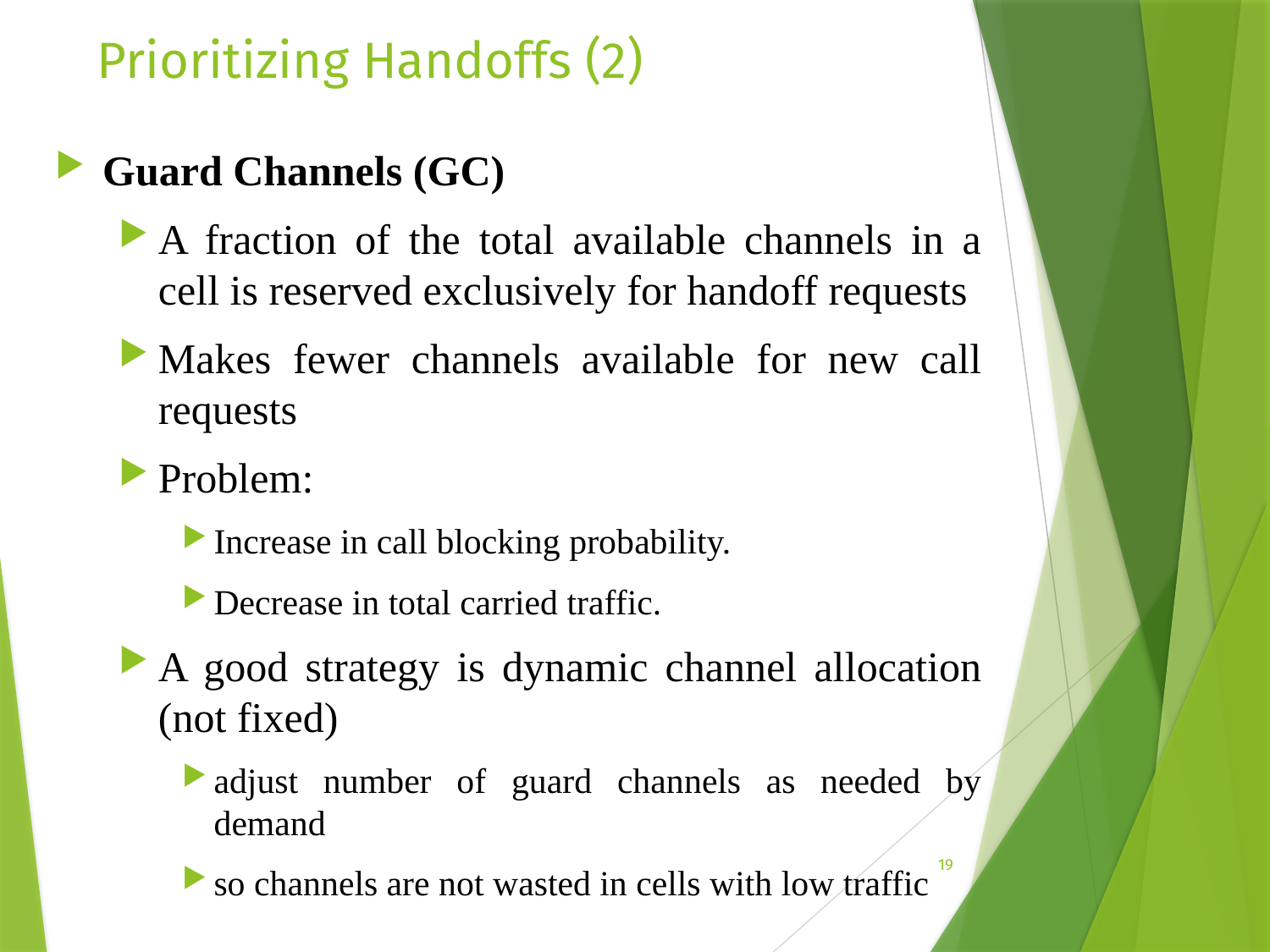

# Prioritizing Handoffs (2)
Guard Channels (GC)
A fraction of the total available channels in a cell is reserved exclusively for handoff requests
Makes fewer channels available for new call requests
Problem:
Increase in call blocking probability.
Decrease in total carried traffic.
A good strategy is dynamic channel allocation (not fixed)
adjust number of guard channels as needed by demand
so channels are not wasted in cells with low traffic

19